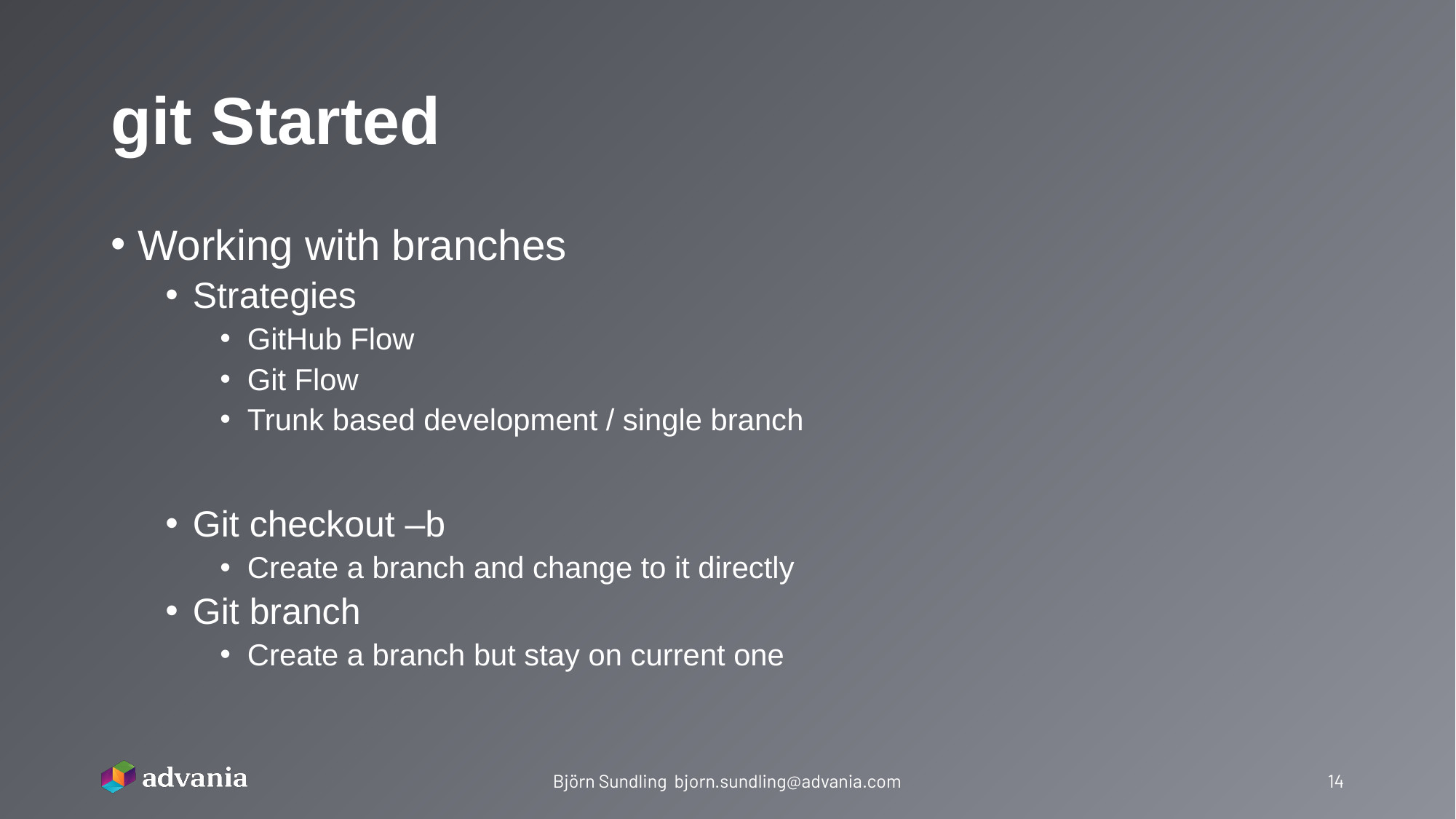

# git Started
Working with branches
Strategies
GitHub Flow
Git Flow
Trunk based development / single branch

Git checkout –b
Create a branch and change to it directly
Git branch
Create a branch but stay on current one

Björn Sundling  bjorn.sundling@advania.com
14